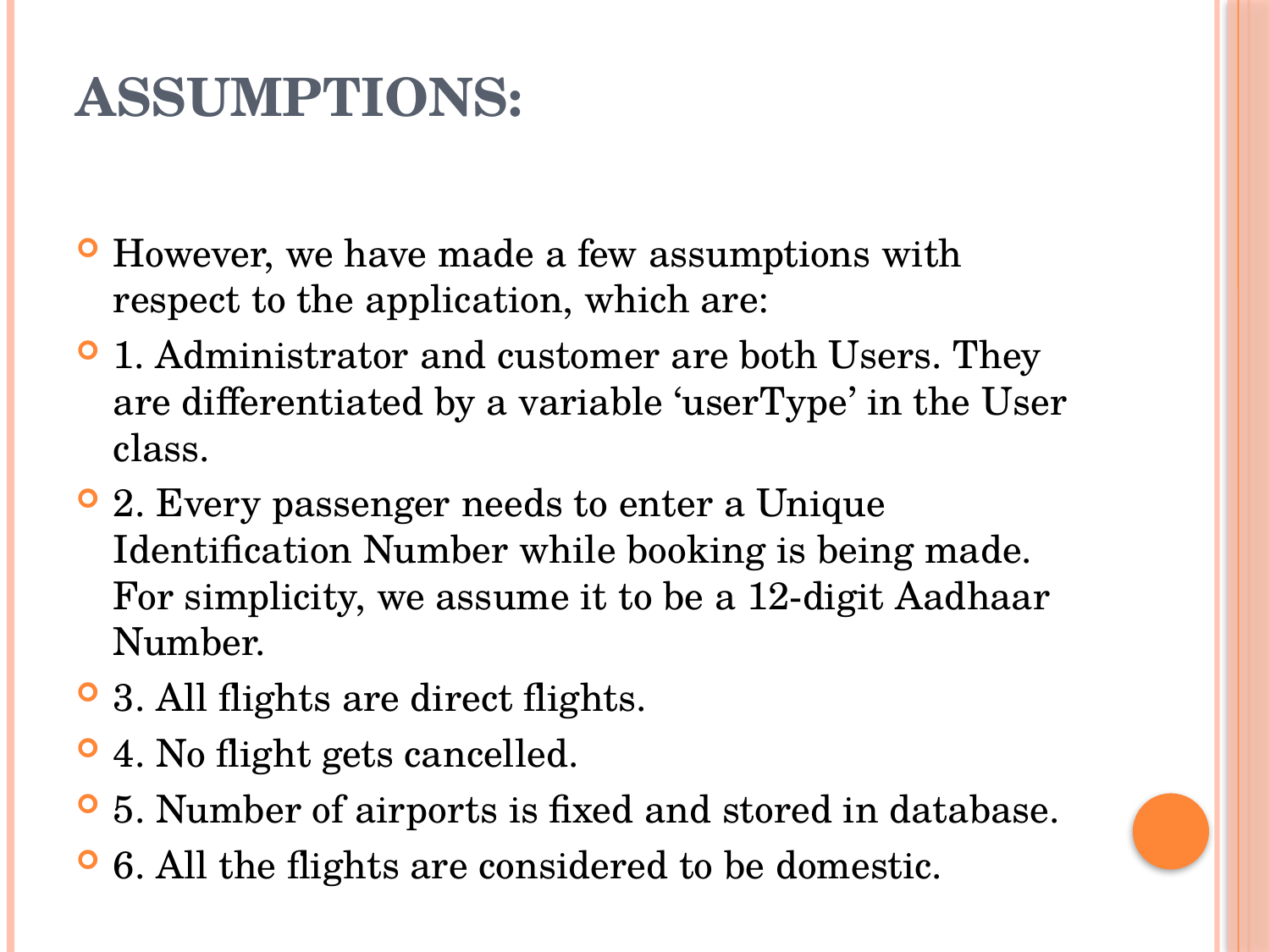

# Assumptions:
However, we have made a few assumptions with respect to the application, which are:
1. Administrator and customer are both Users. They are differentiated by a variable ‘userType’ in the User class.
2. Every passenger needs to enter a Unique Identification Number while booking is being made. For simplicity, we assume it to be a 12-digit Aadhaar Number.
3. All flights are direct flights.
4. No flight gets cancelled.
5. Number of airports is fixed and stored in database.
6. All the flights are considered to be domestic.